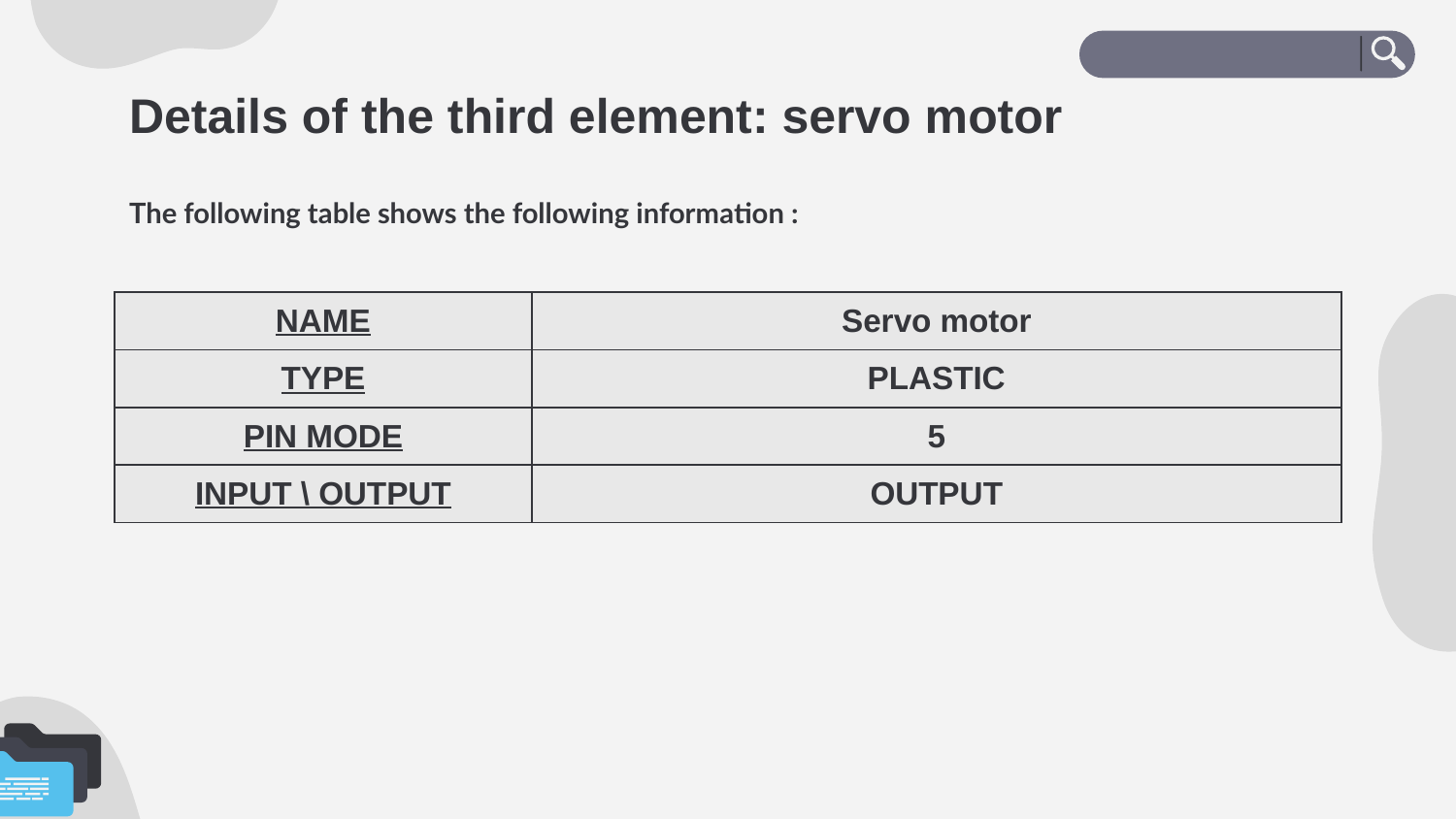

# Details of the third element: servo motor
The following table shows the following information :
| NAME | Servo motor |
| --- | --- |
| TYPE | PLASTIC |
| PIN MODE | 5 |
| INPUT \ OUTPUT | OUTPUT |